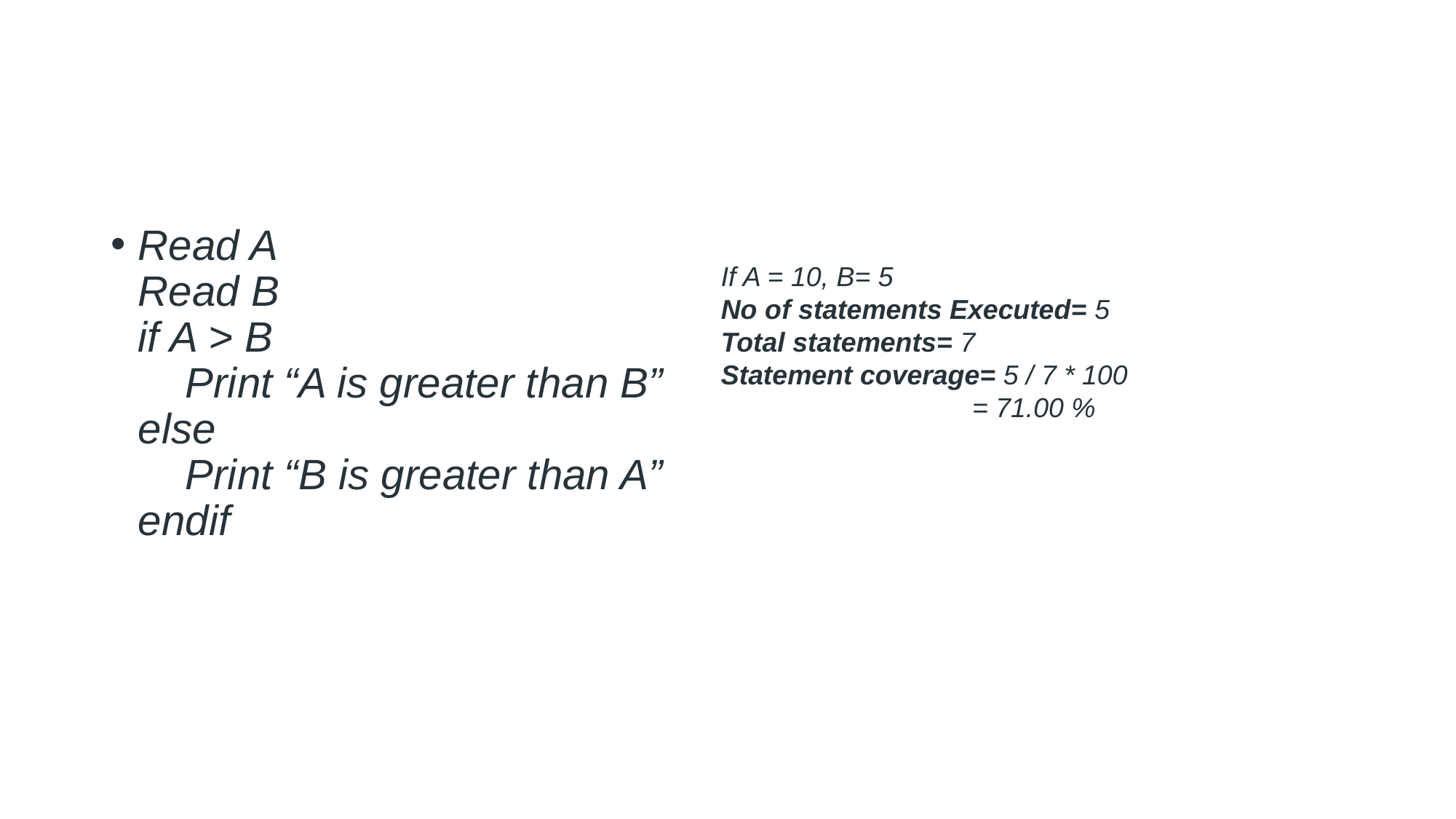

#
Read A
Read B
if A > B
    Print “A is greater than B”
else
    Print “B is greater than A”
endif
If A = 10, B= 5
No of statements Executed= 5
Total statements= 7
Statement coverage= 5 / 7 * 100 
                                 = 71.00 %